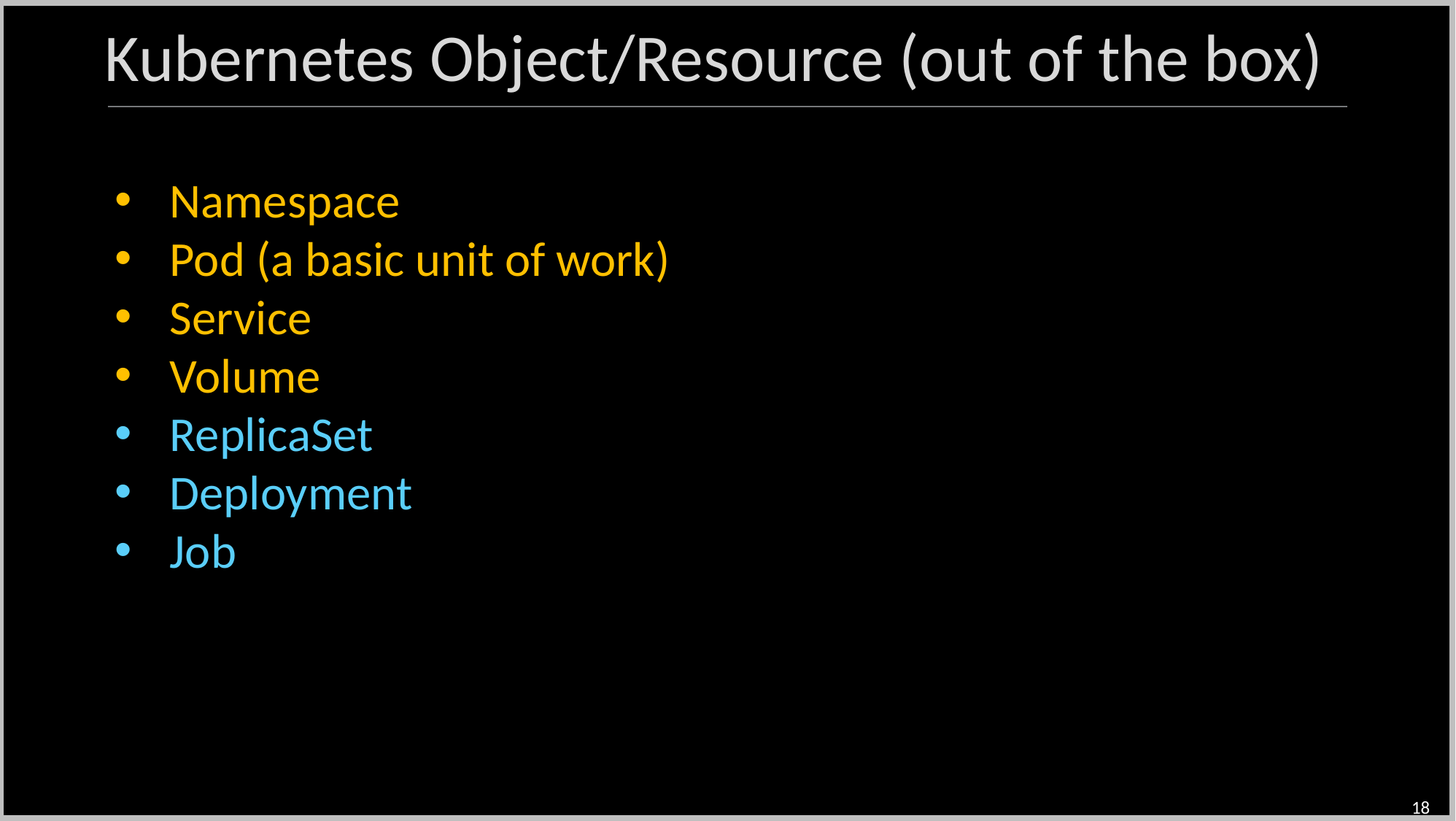

Kubernetes Object/Resource (out of the box)
Namespace
Pod (a basic unit of work)
Service
Volume
ReplicaSet
Deployment
Job

18